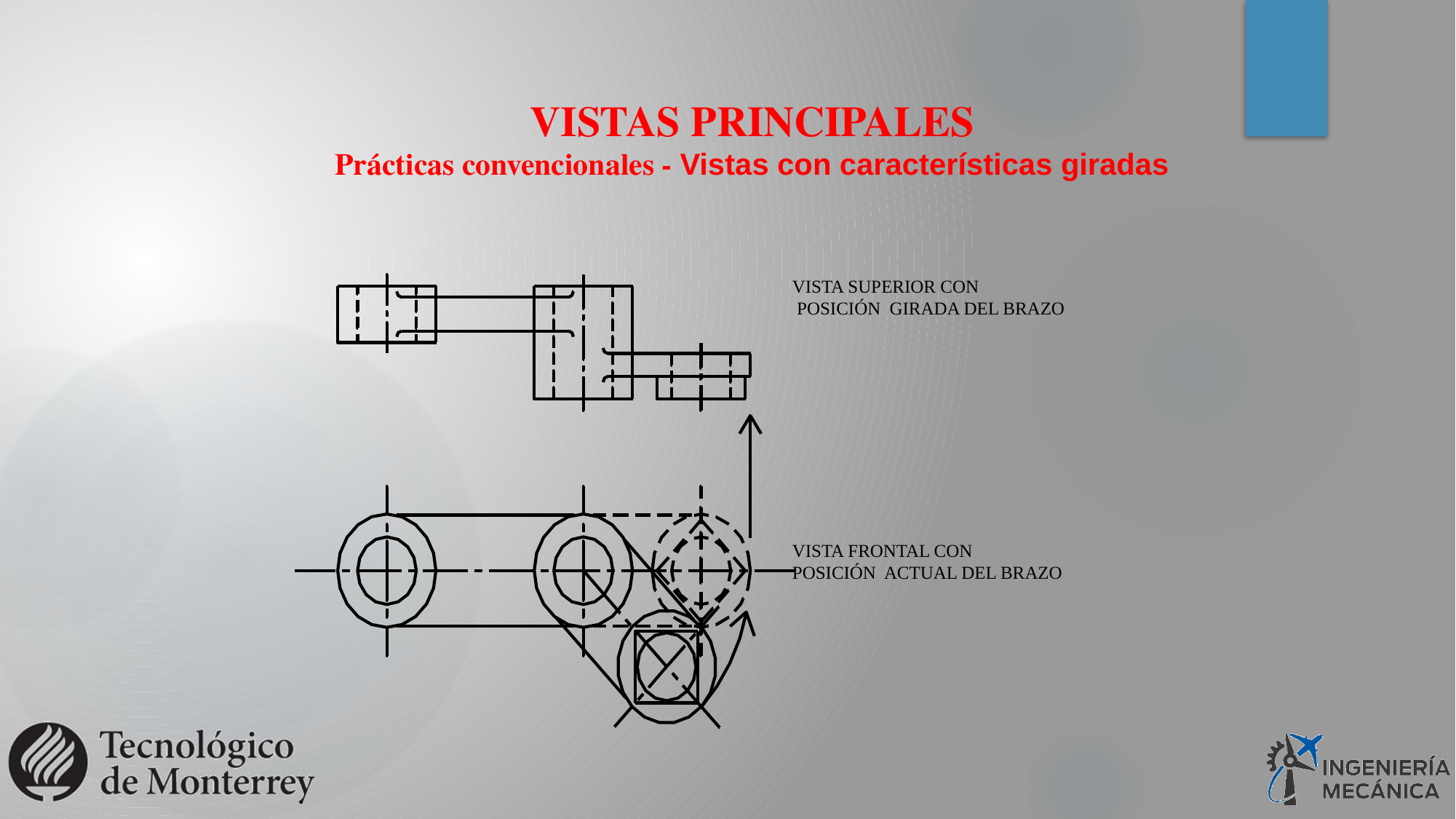

VISTAS PRINCIPALES
Prácticas convencionales - Vistas con características giradas

VISTA SUPERIOR CON
 POSICIÓN  GIRADA DEL BRAZO

VISTA FRONTAL CON
POSICIÓN  ACTUAL DEL BRAZO